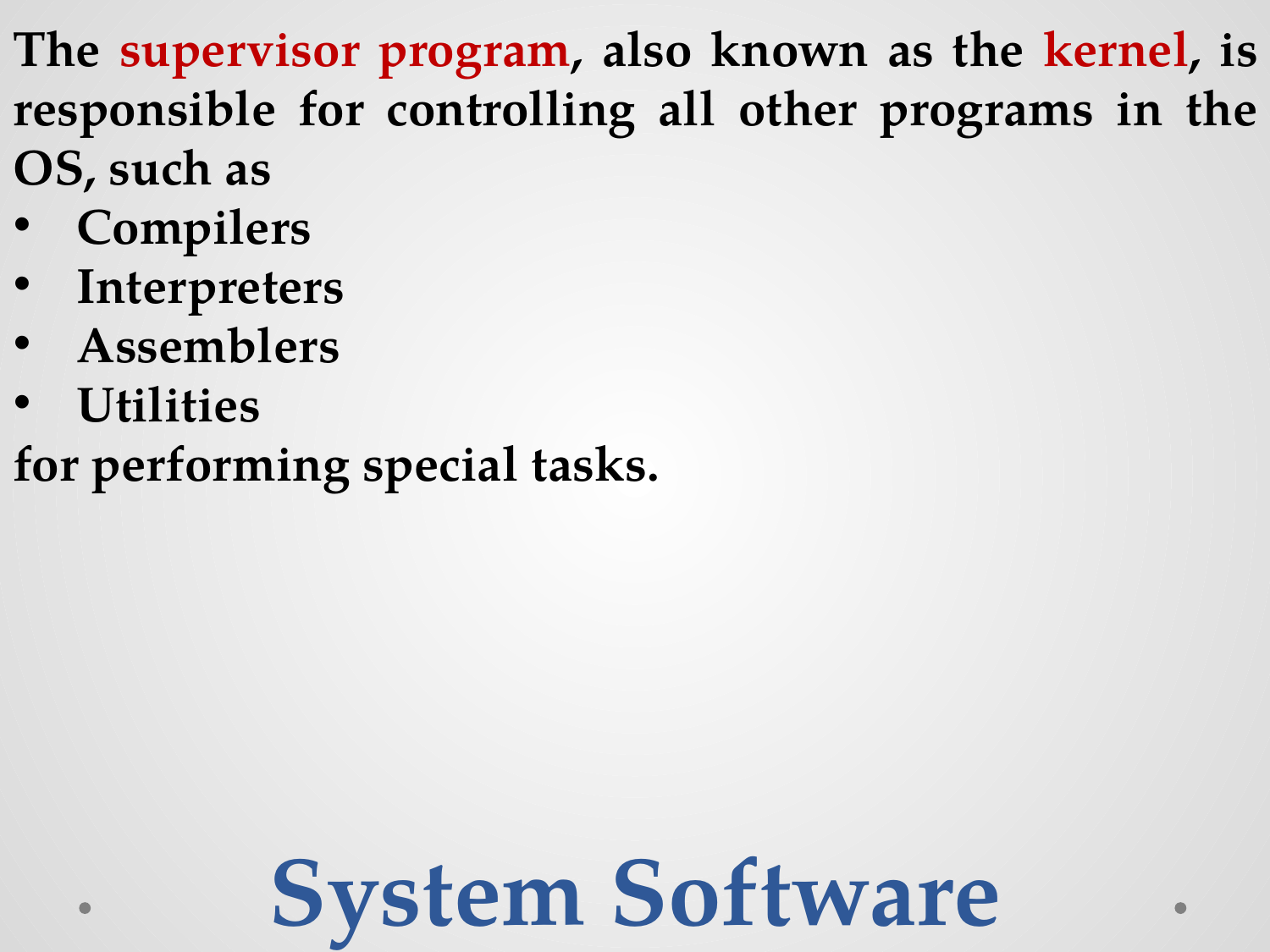

The supervisor program, also known as the kernel, is responsible for controlling all other programs in the OS, such as
Compilers
Interpreters
Assemblers
Utilities
for performing special tasks.
System Software